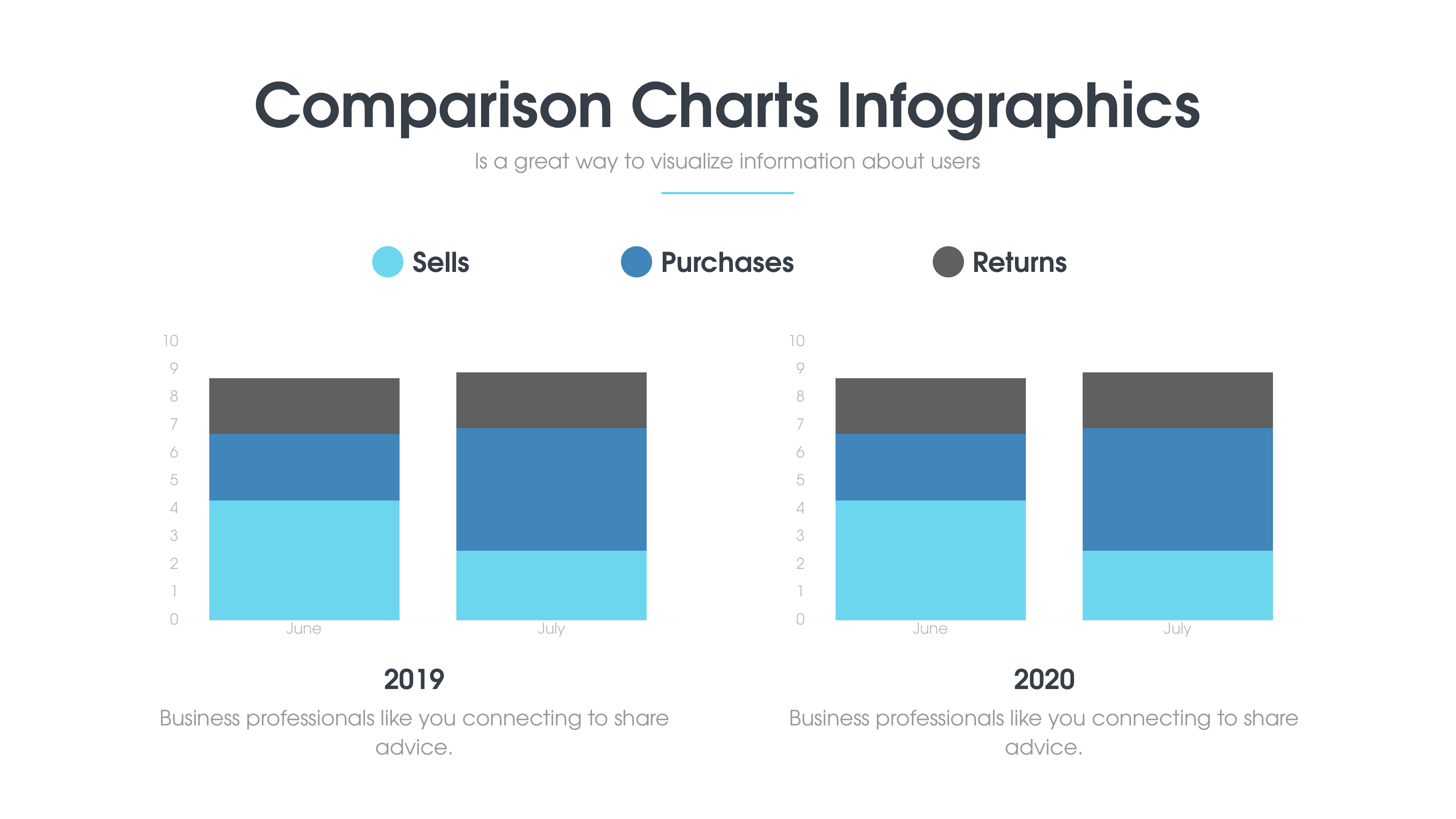

Comparison Charts Infographics
Is a great way to visualize information about users

Sells
Purchases
Returns

### Chart

| Category | Series 1 | Series 2 | Series 3 |
|---|---|---|---|
| June | 4.3 | 2.4 | 2.0 |
| July | 2.5 | 4.4 | 2.0 |

### Chart

| Category | Series 1 | Series 2 | Series 3 |
|---|---|---|---|
| June | 4.3 | 2.4 | 2.0 |
| July | 2.5 | 4.4 | 2.0 |
2019
2020
Business professionals like you connecting to share advice.
Business professionals like you connecting to share advice.